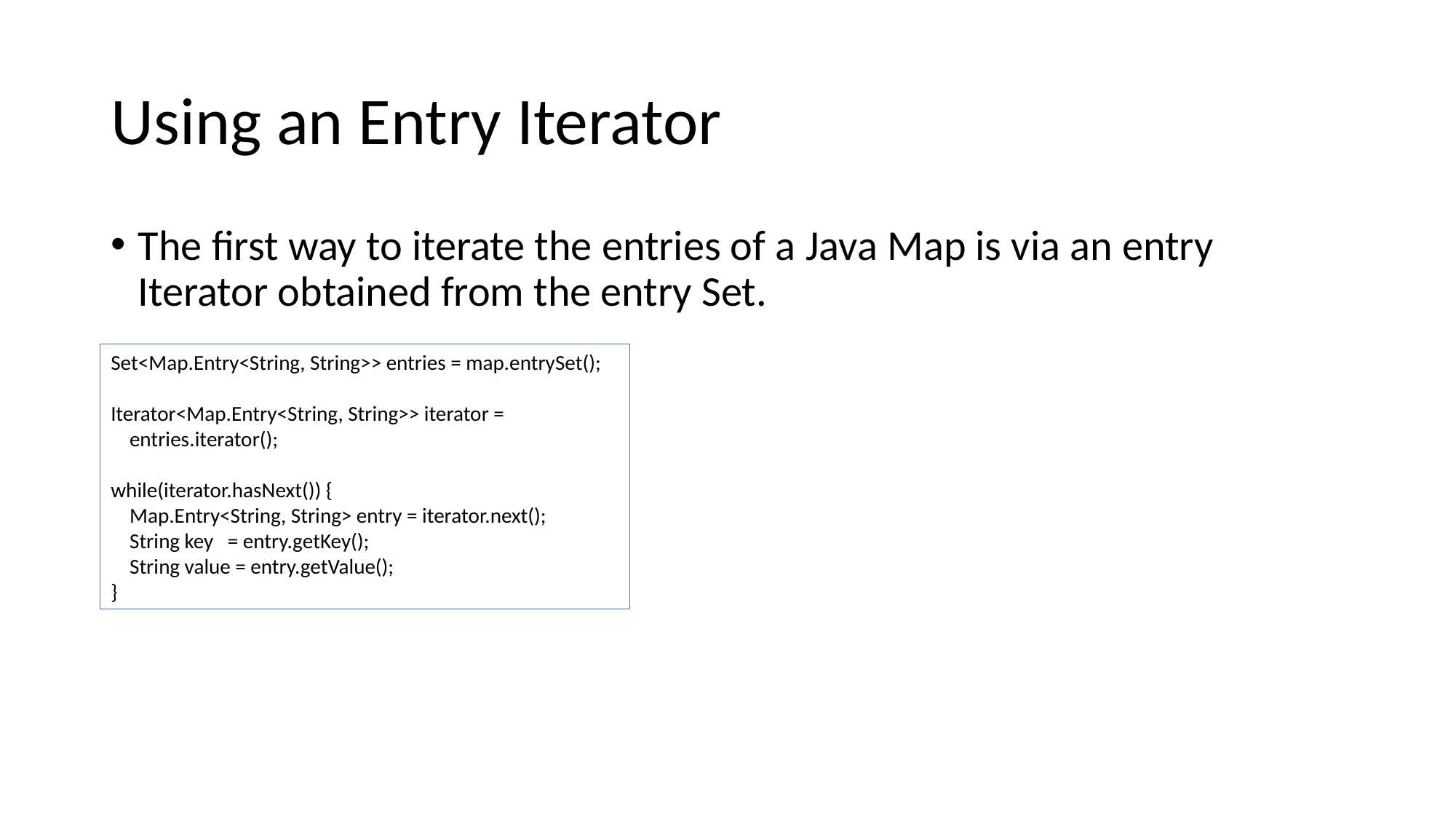

# Using an Entry Iterator
The first way to iterate the entries of a Java Map is via an entry Iterator obtained from the entry Set.
Set<Map.Entry<String, String>> entries = map.entrySet();

Iterator<Map.Entry<String, String>> iterator =
    entries.iterator();

while(iterator.hasNext()) {
    Map.Entry<String, String> entry = iterator.next();
    String key   = entry.getKey();
    String value = entry.getValue();
}